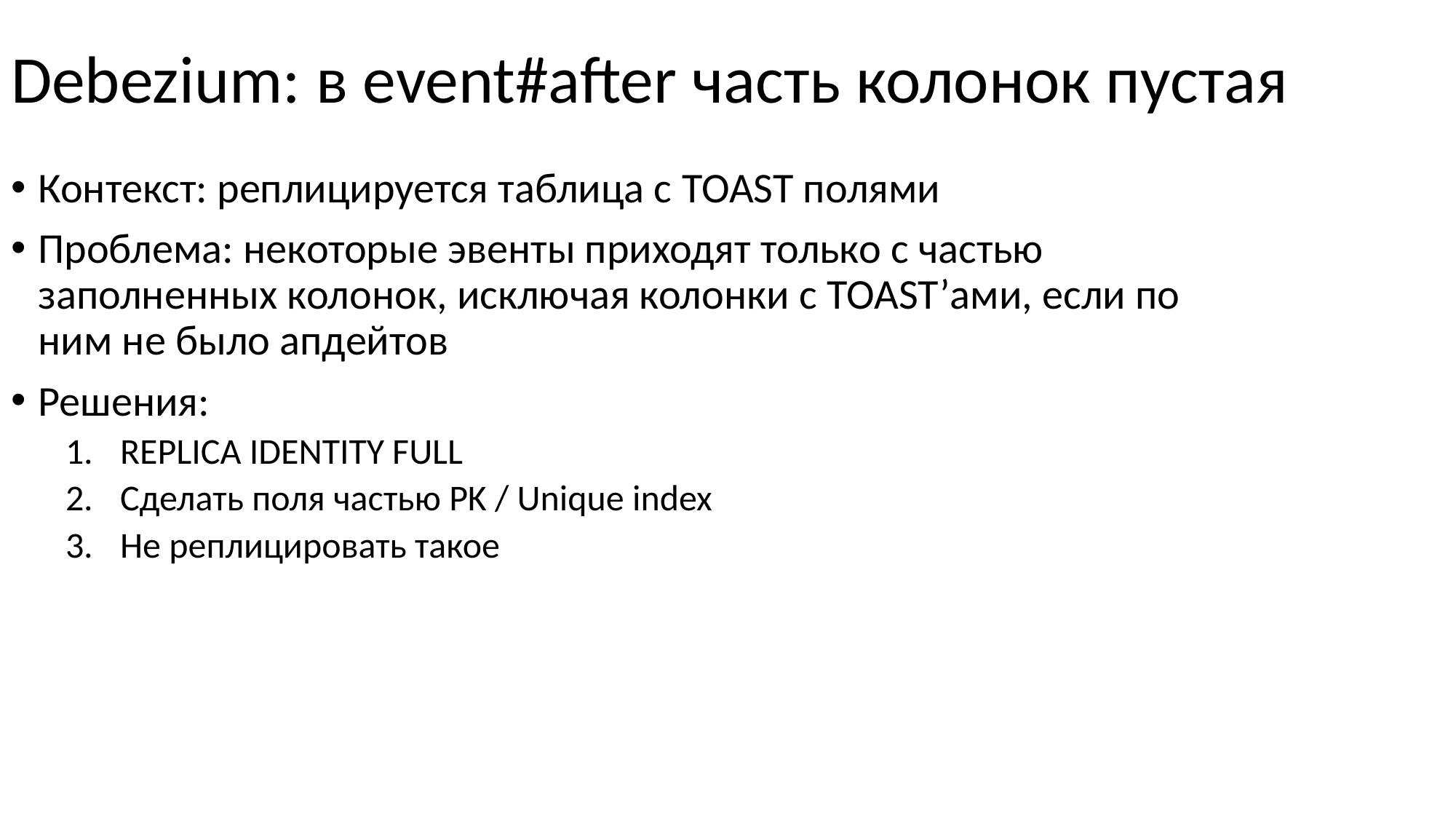

# Debezium: в event#after часть колонок пустая
Контекст: реплицируется таблица с TOAST полями
Проблема: некоторые эвенты приходят только с частью заполненных колонок, исключая колонки с TOAST’ами, если по ним не было апдейтов
Решения:
REPLICA IDENTITY FULL
Сделать поля частью PK / Unique index
Не реплицировать такое